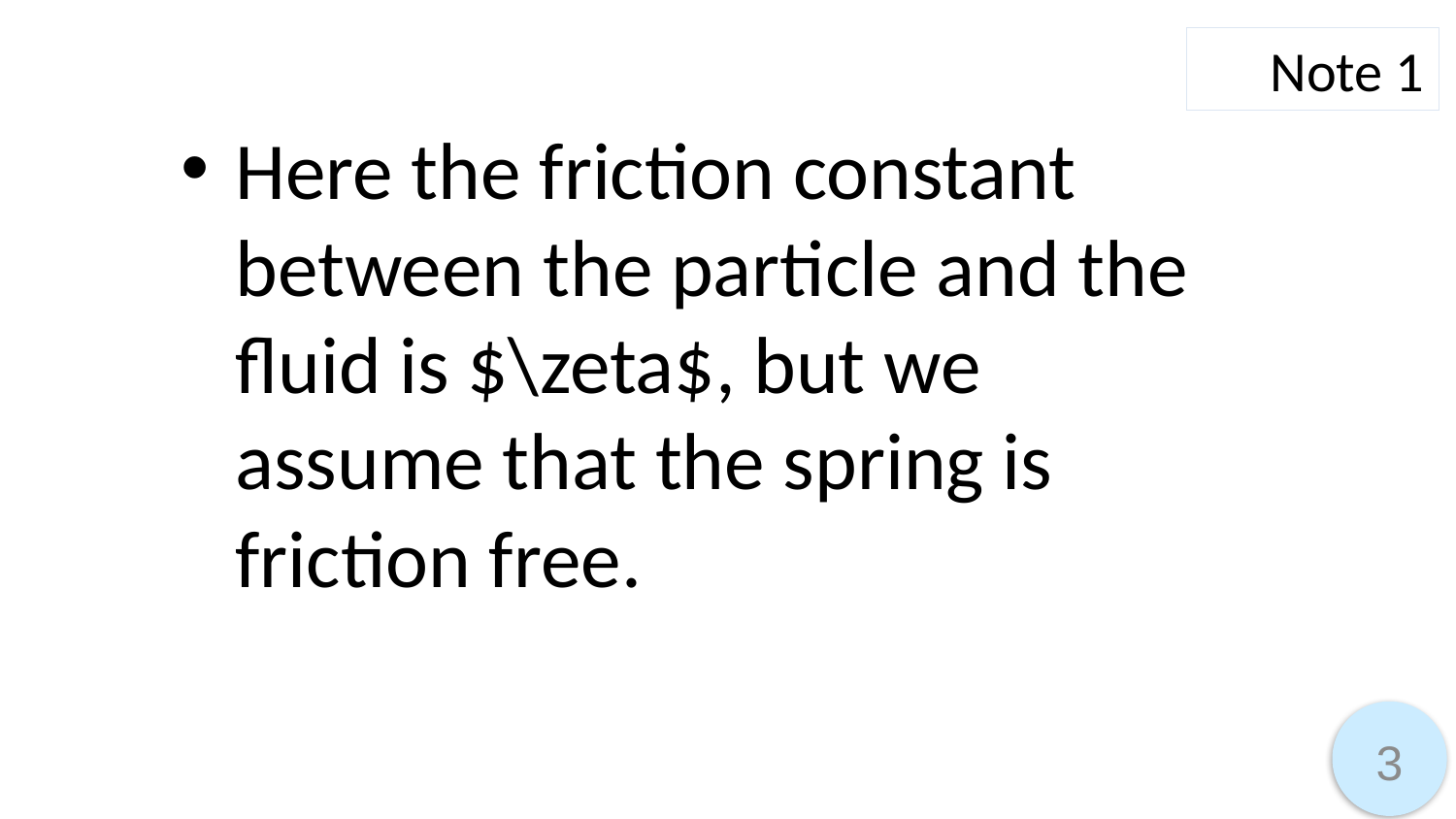

Note 1
Here the friction constant between the particle and the fluid is $\zeta$, but we assume that the spring is friction free.
3